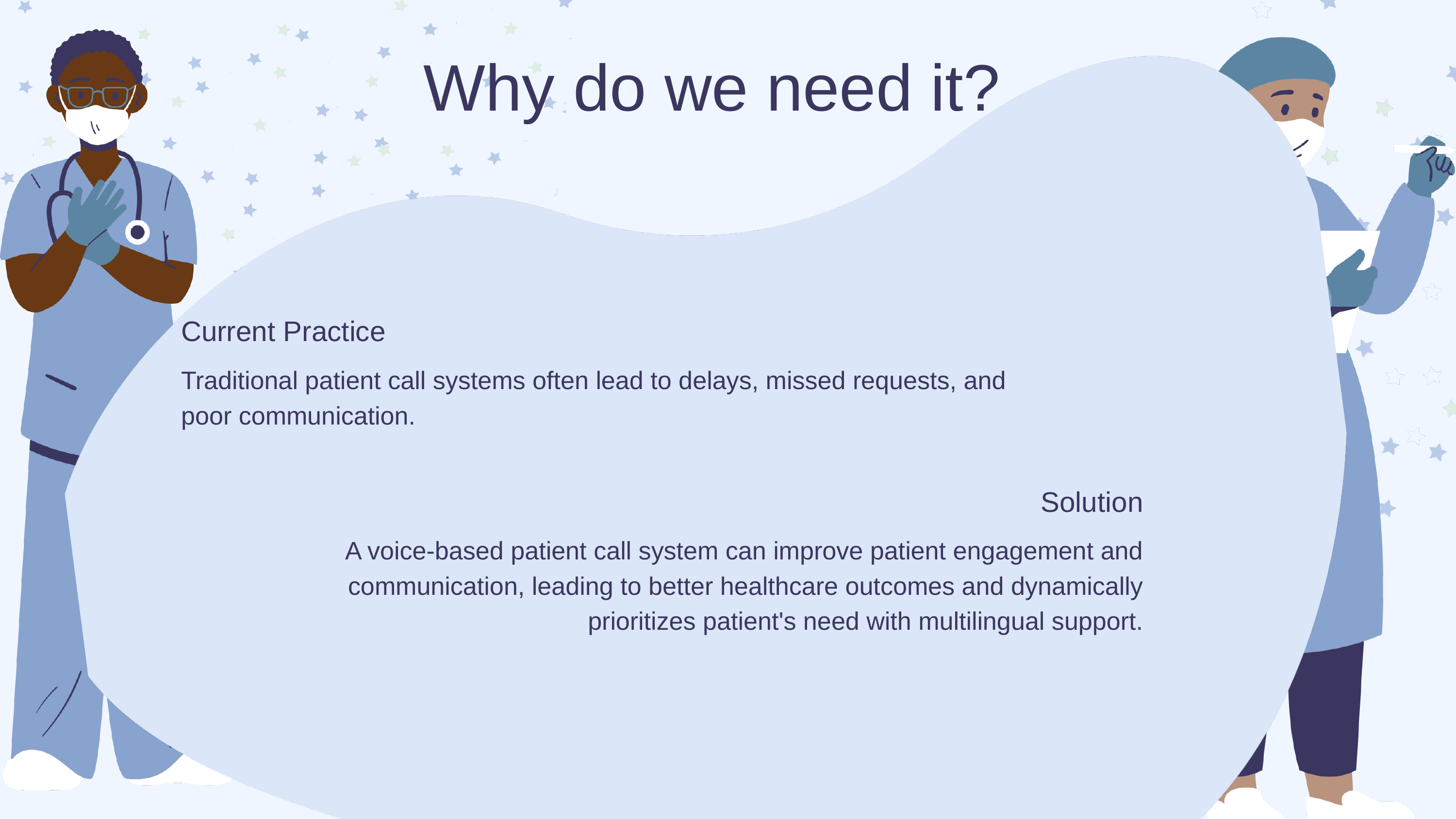

Why do we need it?

Current Practice
Traditional patient call systems often lead to delays, missed requests, and poor communication.

Solution
A voice-based patient call system can improve patient engagement and communication, leading to better healthcare outcomes and dynamically prioritizes patient's need with multilingual support.